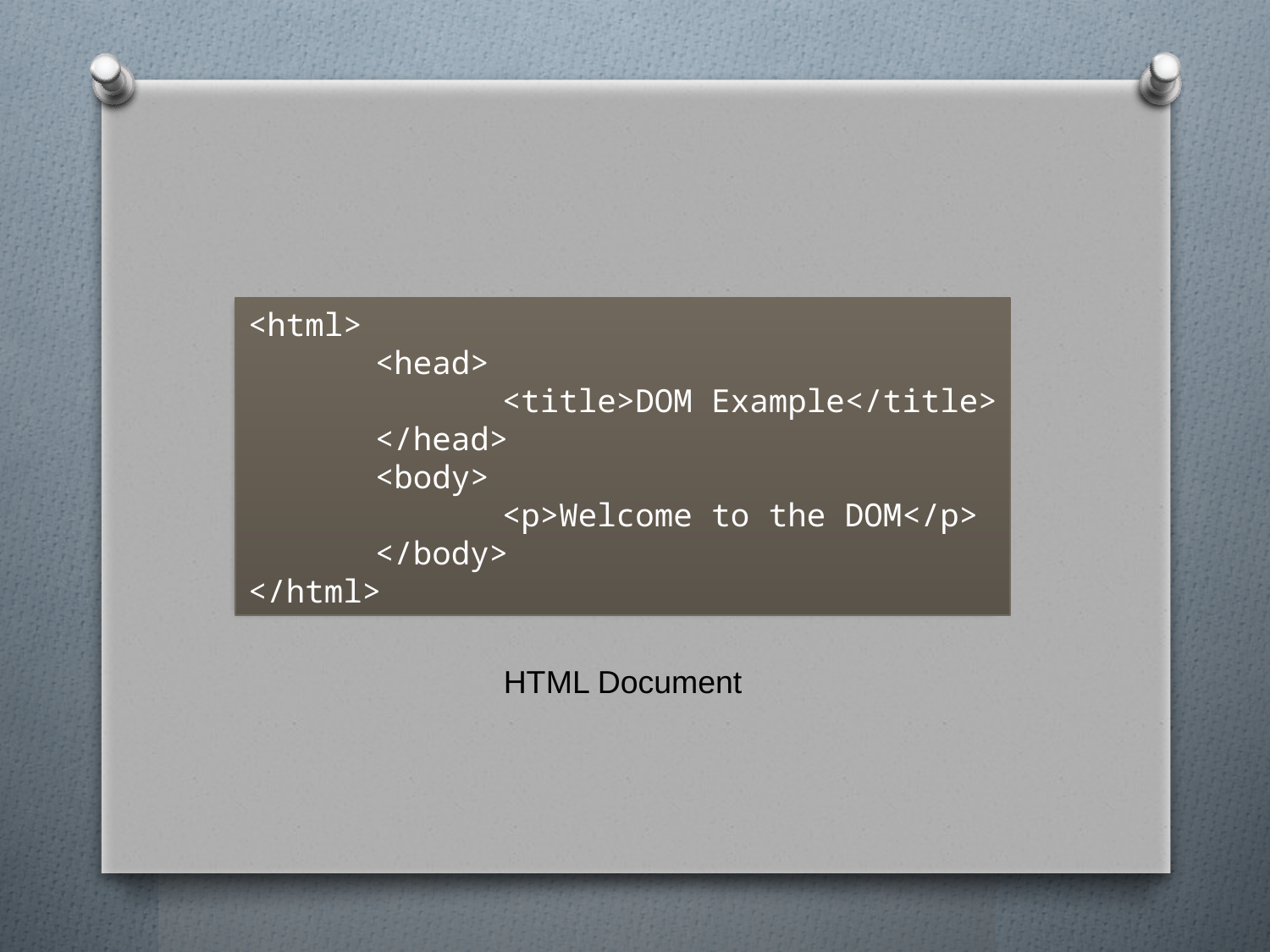

<html>
	<head>
		<title>DOM Example</title>
	</head>
	<body>
		<p>Welcome to the DOM</p>
	</body>
</html>​
HTML Document